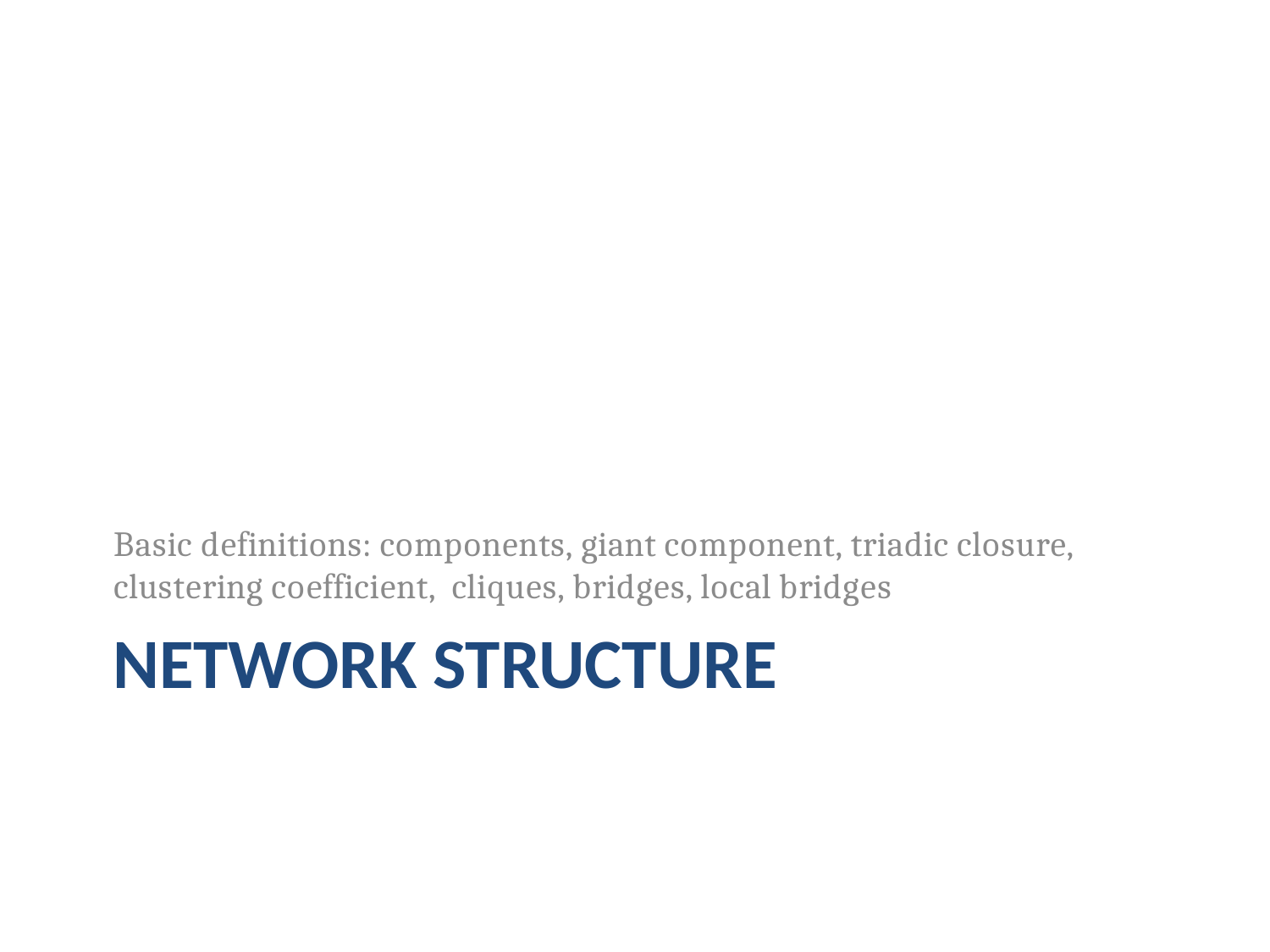

Basic definitions: components, giant component, triadic closure, clustering coefficient,  cliques, bridges, local bridges
# Network Structure